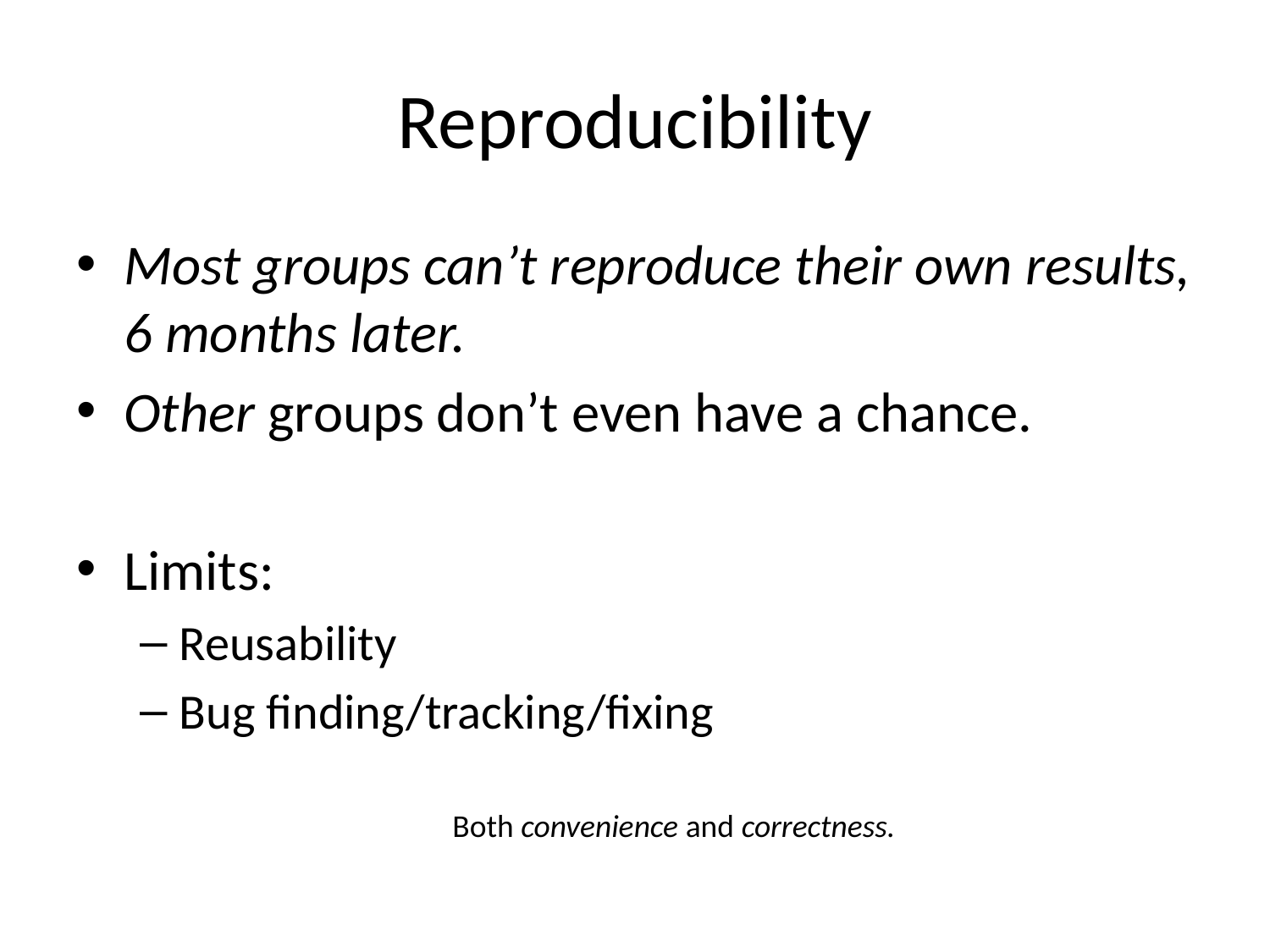

# Reproducibility
Most groups can’t reproduce their own results, 6 months later.
Other groups don’t even have a chance.

Limits:
Reusability
Bug finding/tracking/fixing
Both convenience and correctness.